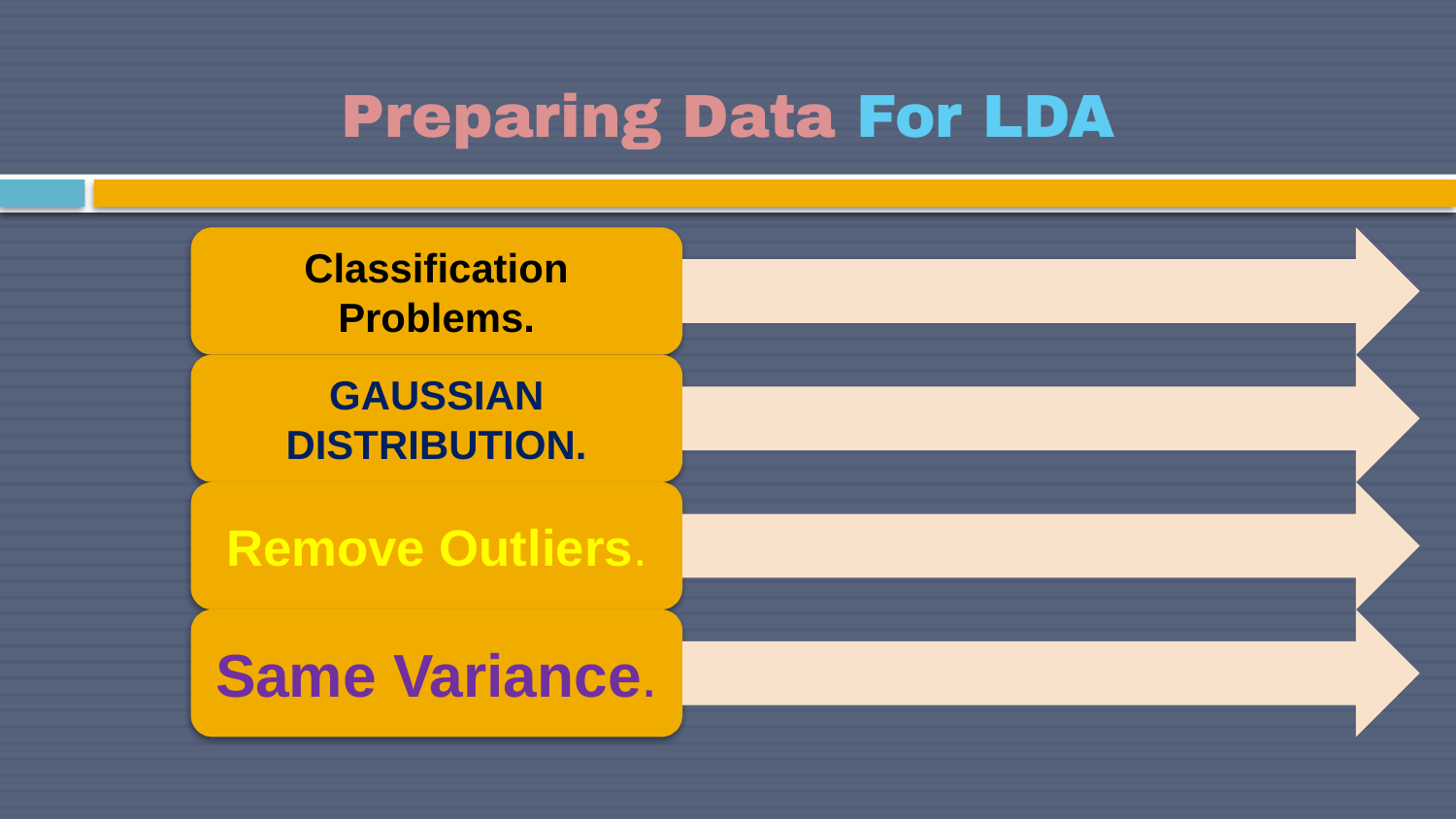

# Preparing Data For LDA
Classification Problems.
Gaussian Distribution.
Remove Outliers.
Same Variance.